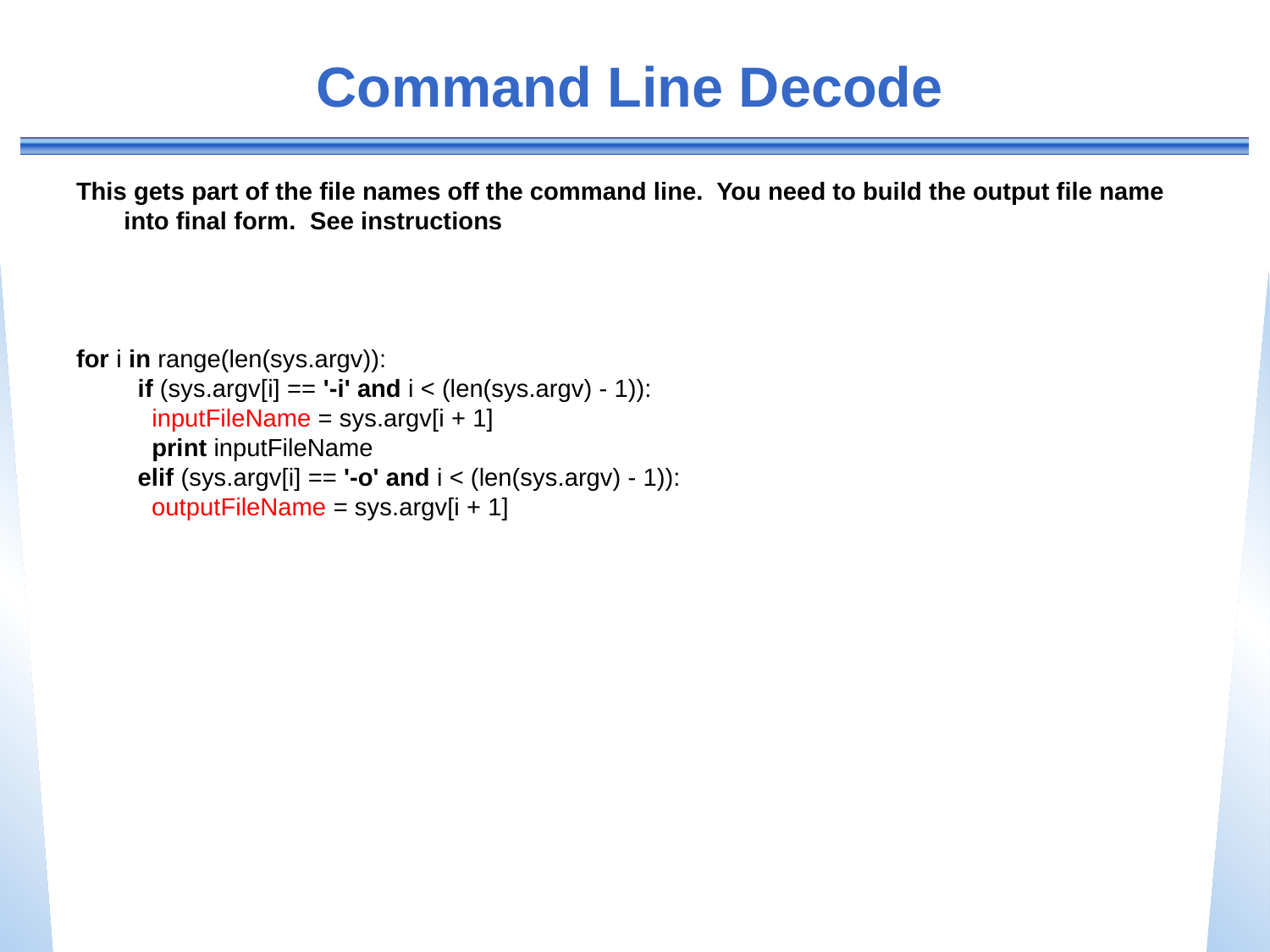

# Command Line Decode
This gets part of the file names off the command line.  You need to build the output file name into final form.  See instructions

for i in range(len(sys.argv)):
  if (sys.argv[i] == '-i' and i < (len(sys.argv) - 1)):
    inputFileName = sys.argv[i + 1]
    print inputFileName
  elif (sys.argv[i] == '-o' and i < (len(sys.argv) - 1)):
    outputFileName = sys.argv[i + 1]